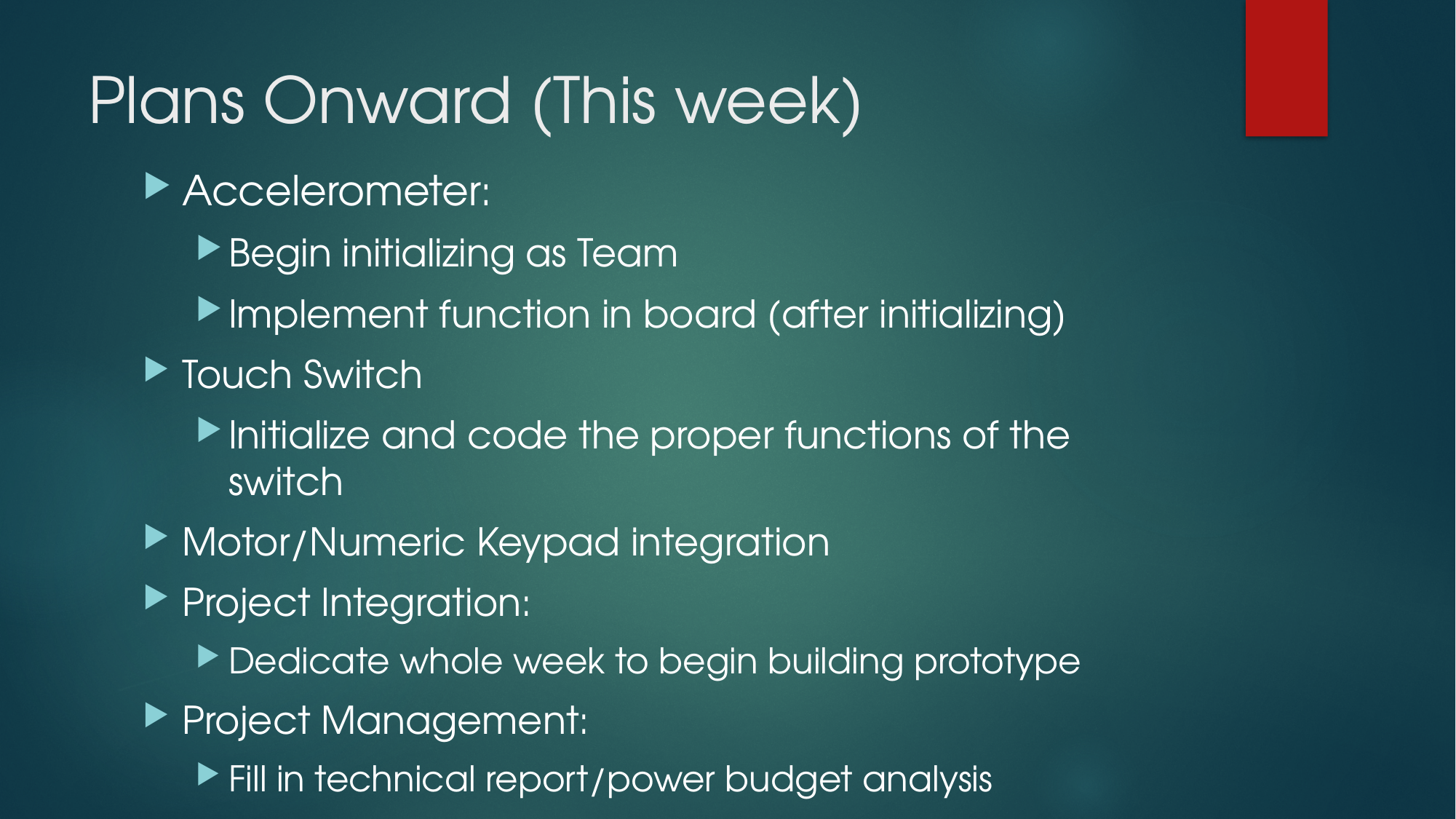

# Plans Onward (This week)
Accelerometer:
Begin initializing as Team
Implement function in board (after initializing)
Touch Switch
Initialize and code the proper functions of the switch
Motor/Numeric Keypad integration
Project Integration:
Dedicate whole week to begin building prototype
Project Management:
Fill in technical report/power budget analysis